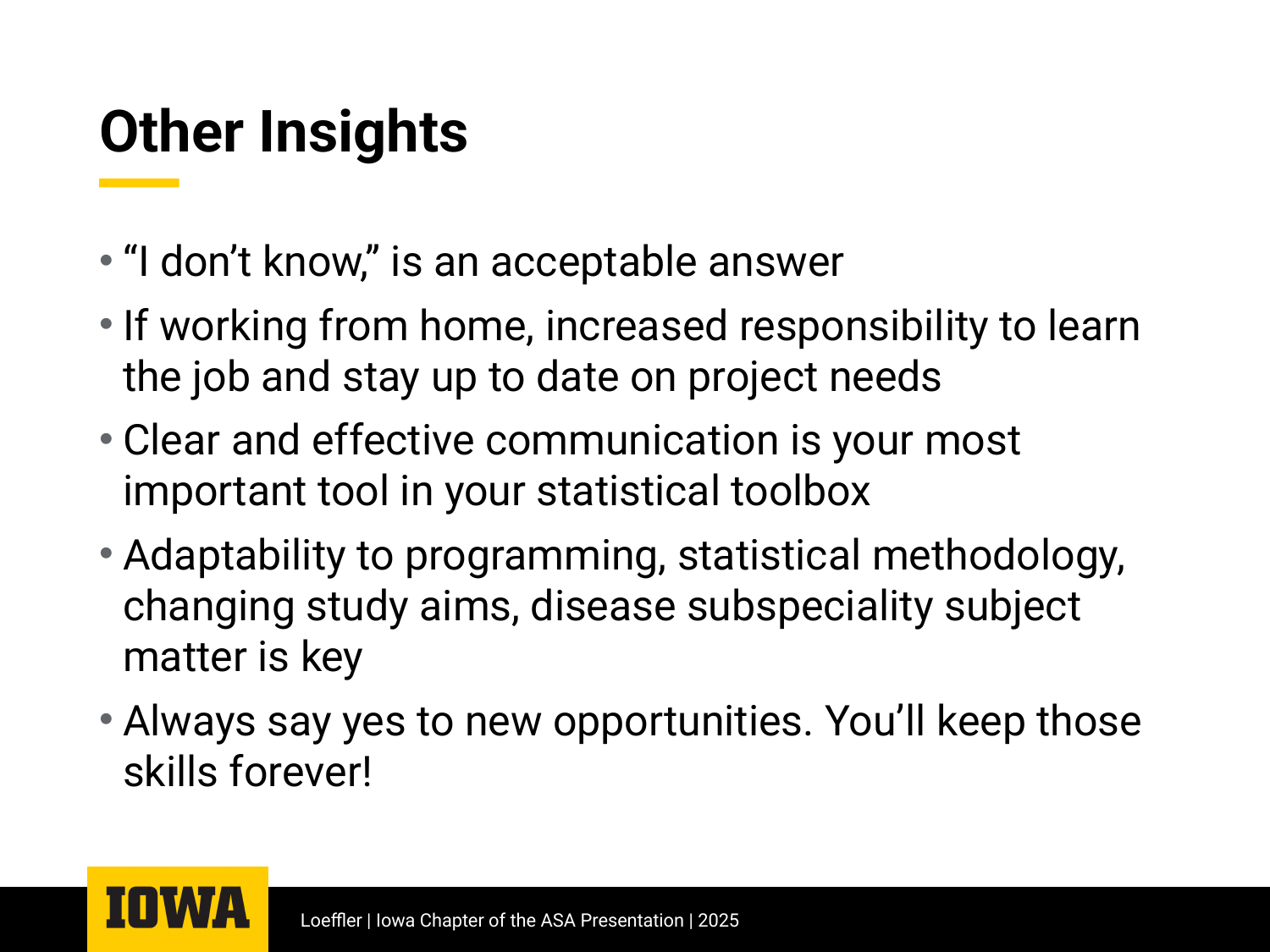

# Other Insights
“I don’t know,” is an acceptable answer
If working from home, increased responsibility to learn the job and stay up to date on project needs
Clear and effective communication is your most important tool in your statistical toolbox
Adaptability to programming, statistical methodology, changing study aims, disease subspeciality subject matter is key
Always say yes to new opportunities. You’ll keep those skills forever!
Loeffler | Iowa Chapter of the ASA Presentation | 2025